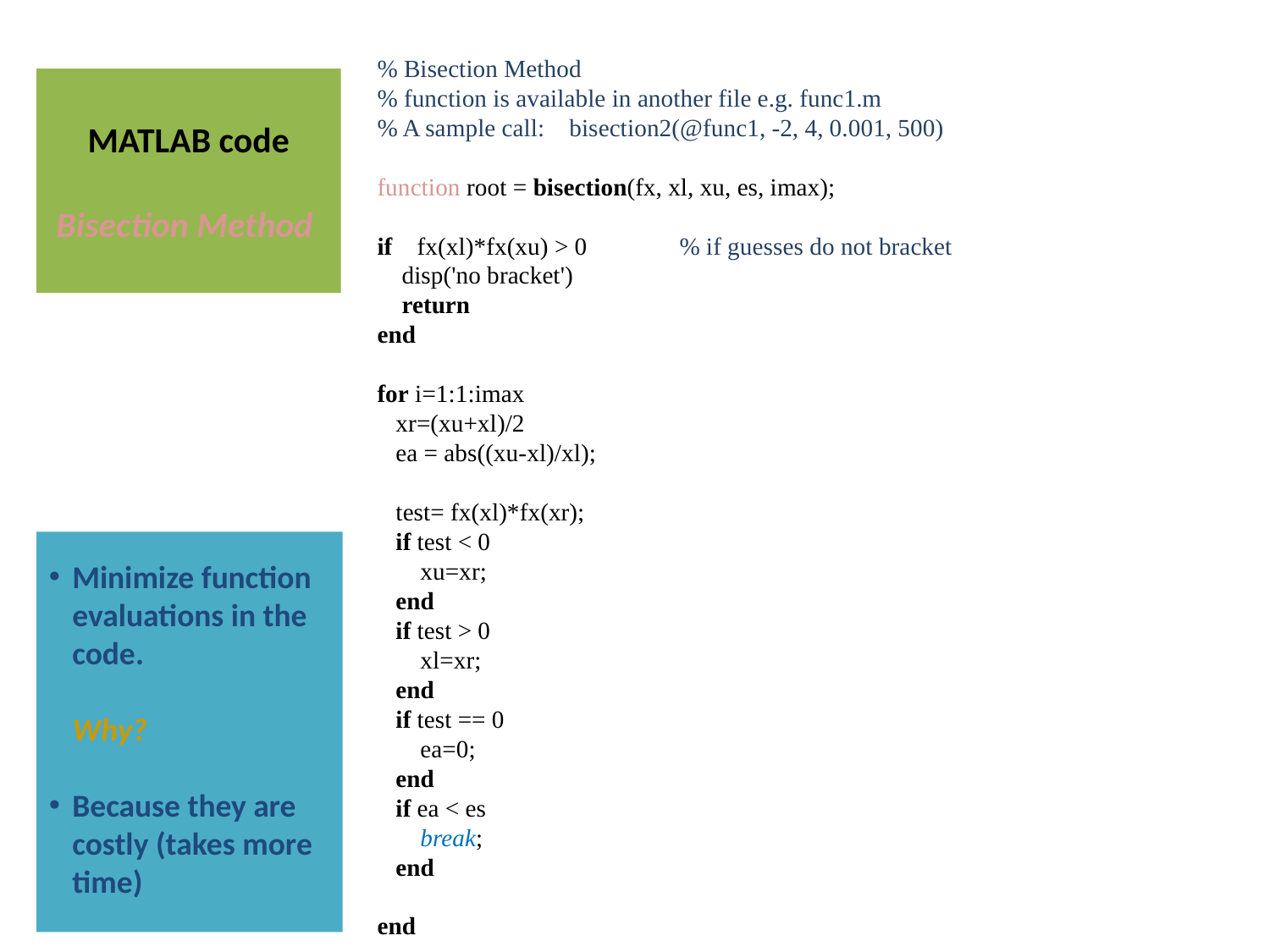

# MATLAB code Bisection Method
% Bisection Method
% function is available in another file e.g. func1.m
% A sample call:    bisection2(@func1, -2, 4, 0.001, 500)

function root = bisection(fx, xl, xu, es, imax);

if    fx(xl)*fx(xu) > 0               % if guesses do not bracket
    disp('no bracket')
    return
end

for i=1:1:imax
   xr=(xu+xl)/2
   ea = abs((xu-xl)/xl);

   test= fx(xl)*fx(xr);
   if test < 0
       xu=xr;
   end
   if test > 0
       xl=xr;
   end
   if test == 0
       ea=0;
   end
   if ea < es
       break;
   end

end
Minimize function evaluations in the code.

	Why?

Because they are costly (takes more time)
6